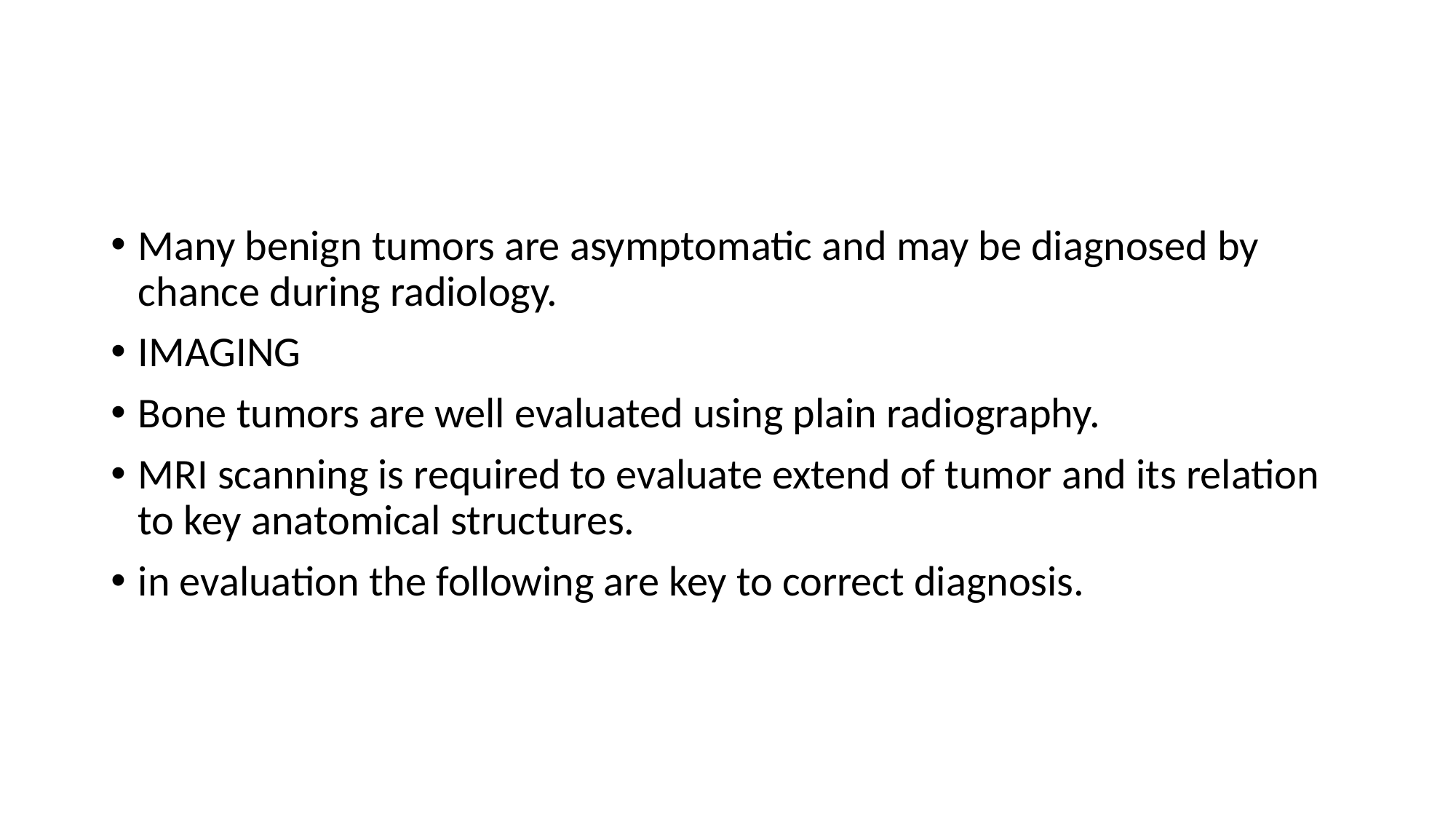

Many benign tumors are asymptomatic and may be diagnosed by chance during radiology.
IMAGING
Bone tumors are well evaluated using plain radiography.
MRI scanning is required to evaluate extend of tumor and its relation to key anatomical structures.
in evaluation the following are key to correct diagnosis.